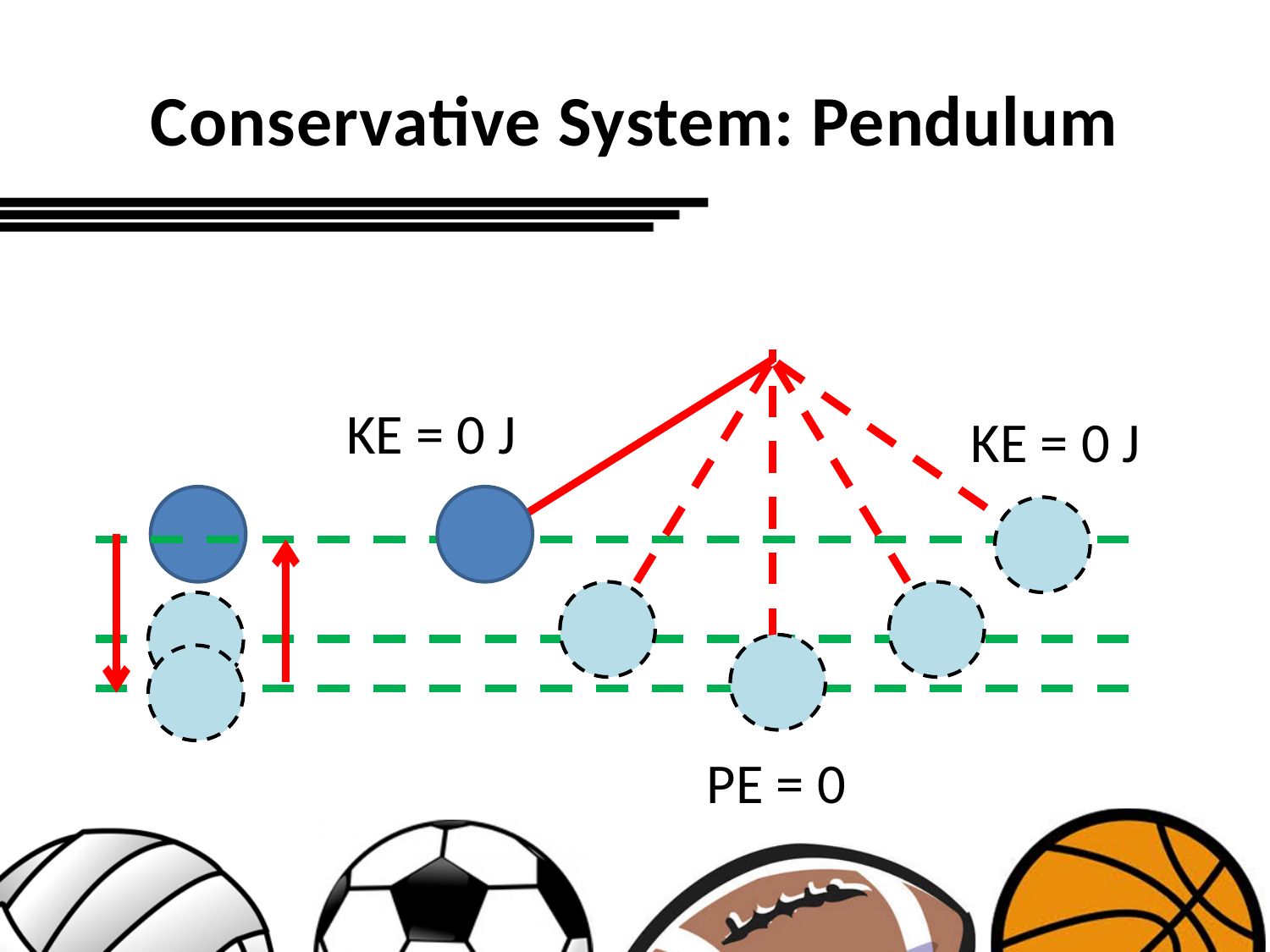

# Conservative System: Pendulum

KE = 0 J
KE = 0 J

PE = 0